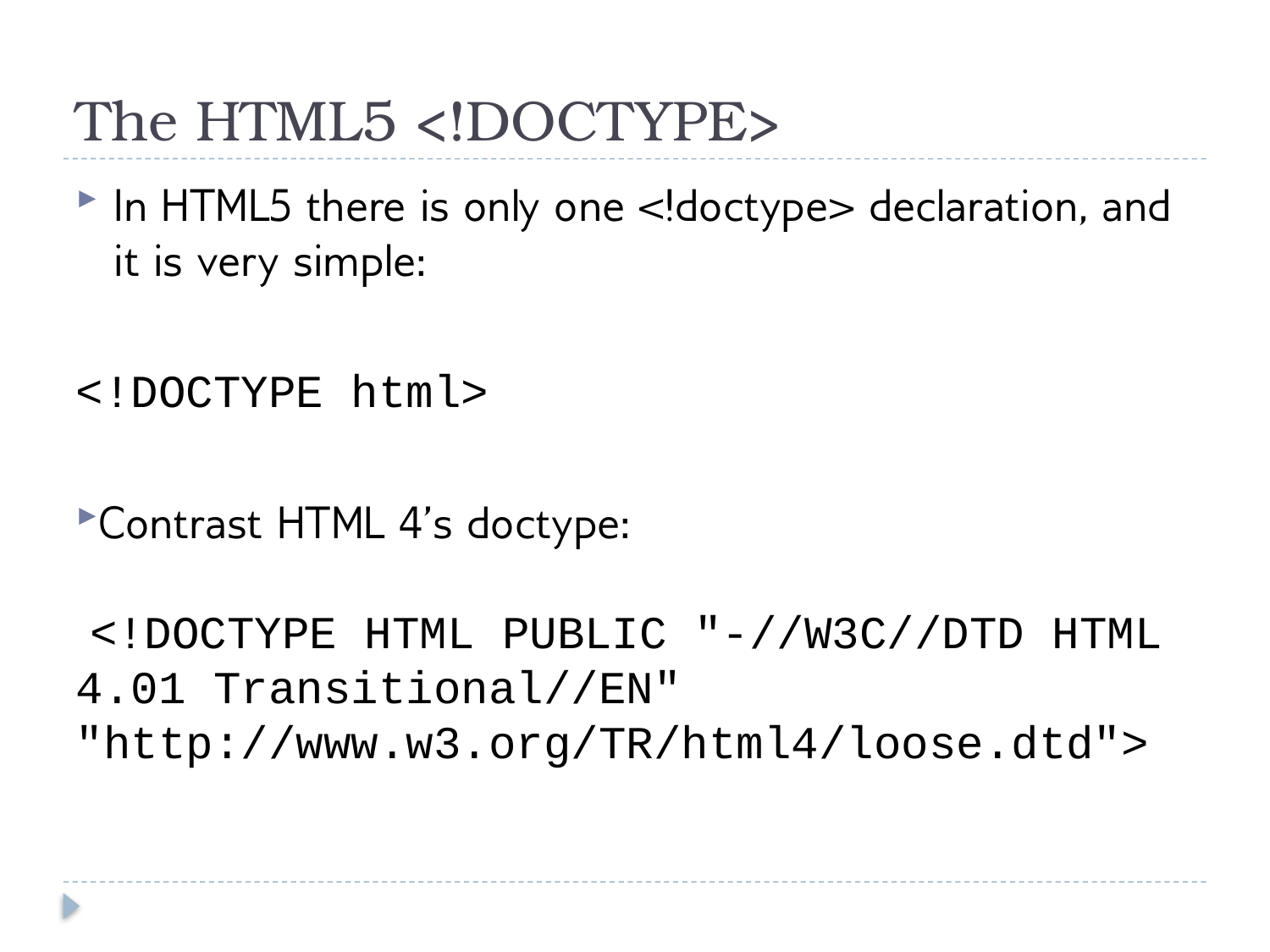

# The HTML5 <!DOCTYPE>
In HTML5 there is only one <!doctype> declaration, and it is very simple:

<!DOCTYPE html>

Contrast HTML 4’s doctype:
 <!DOCTYPE HTML PUBLIC "-//W3C//DTD HTML 4.01 Transitional//EN" "http://www.w3.org/TR/html4/loose.dtd">